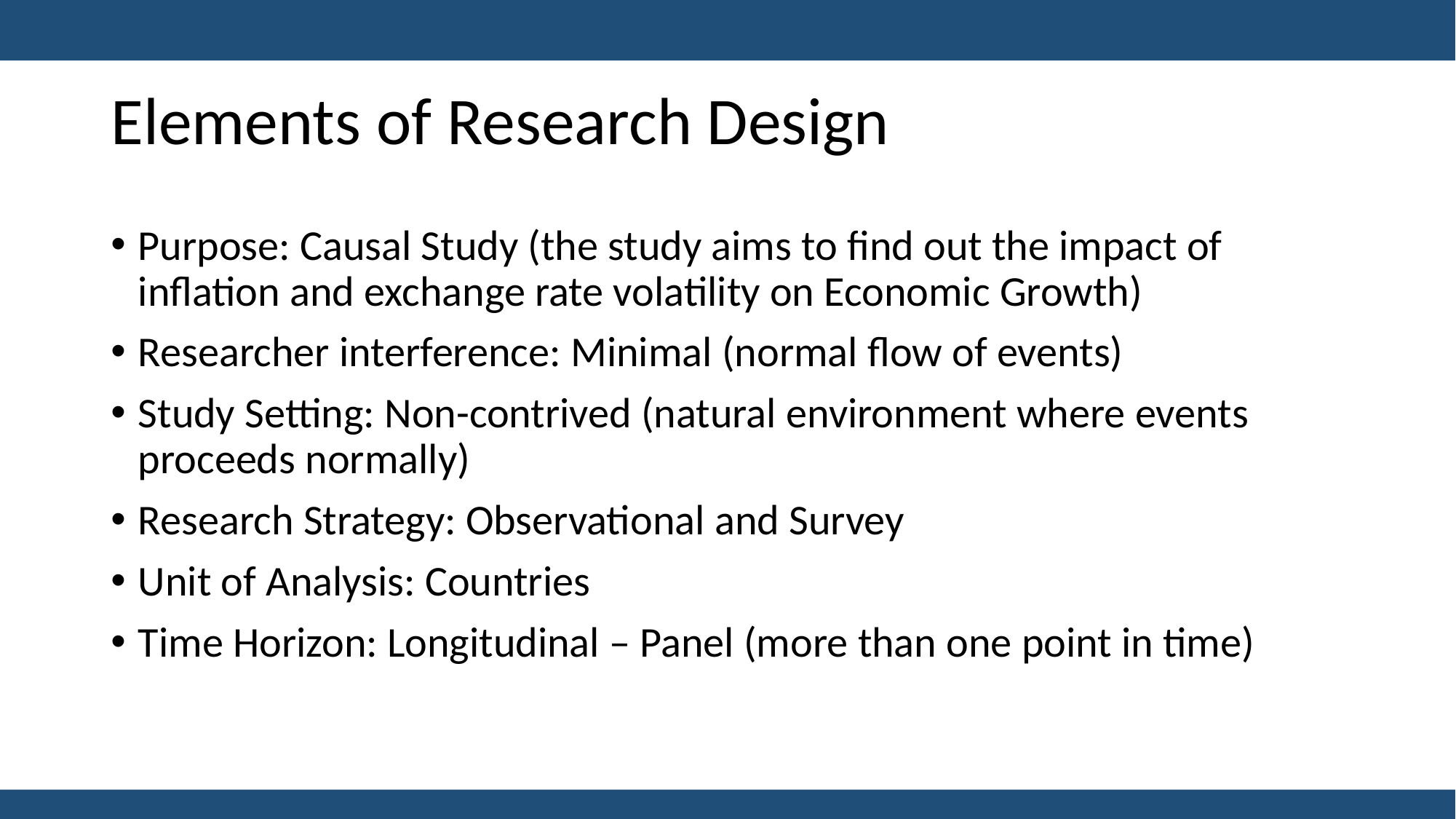

# Elements of Research Design
Purpose: Causal Study (the study aims to find out the impact of inflation and exchange rate volatility on Economic Growth)
Researcher interference: Minimal (normal flow of events)
Study Setting: Non-contrived (natural environment where events proceeds normally)
Research Strategy: Observational and Survey
Unit of Analysis: Countries
Time Horizon: Longitudinal – Panel (more than one point in time)